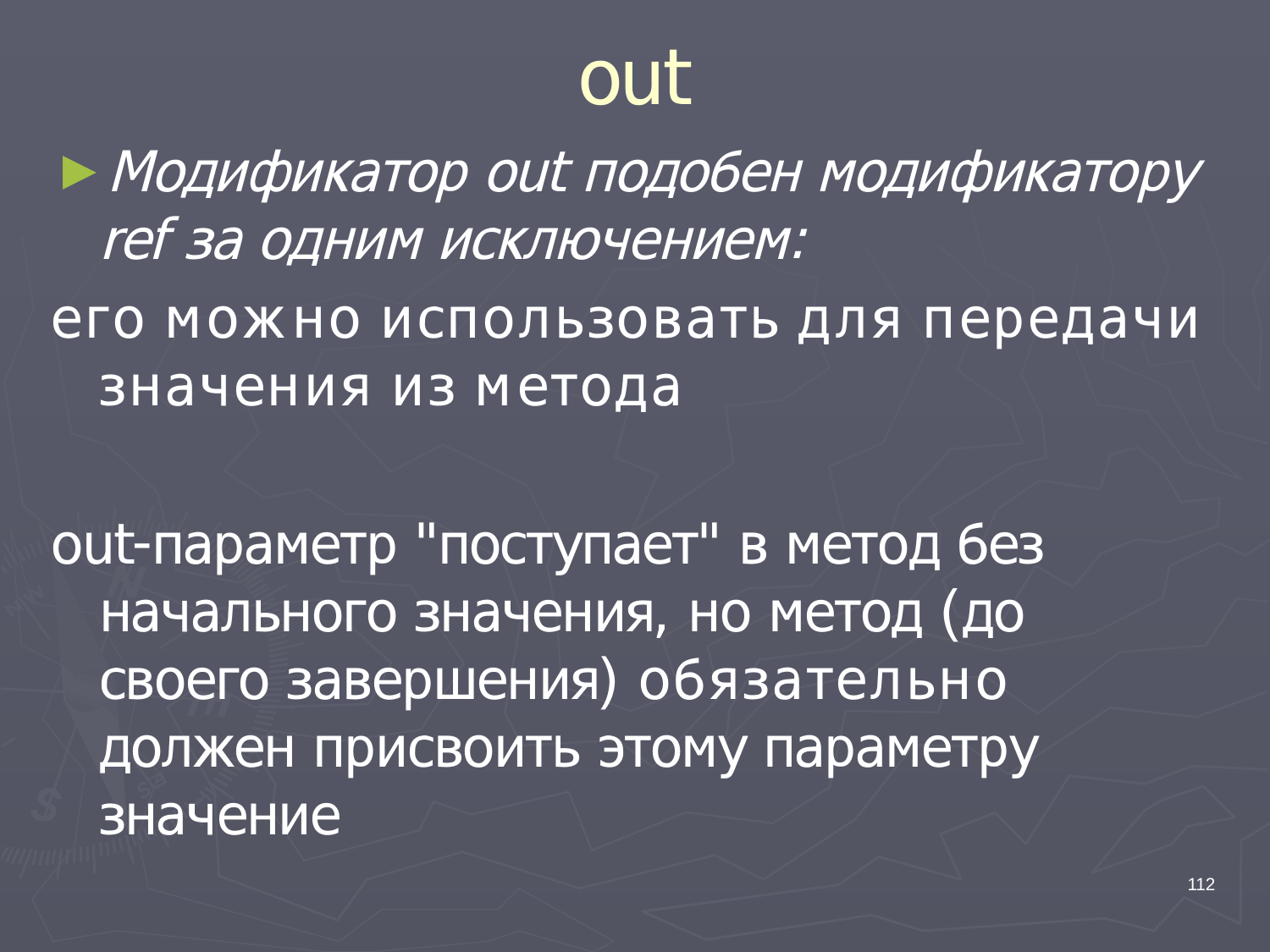

# out
Модификатор out подобен модификатору ref за одним исключением:
его можно использовать для передачи значения из метода

out-параметр "поступает" в метод без начального значения, но метод (до своего завершения) обязательно должен присвоить этому параметру значение
112